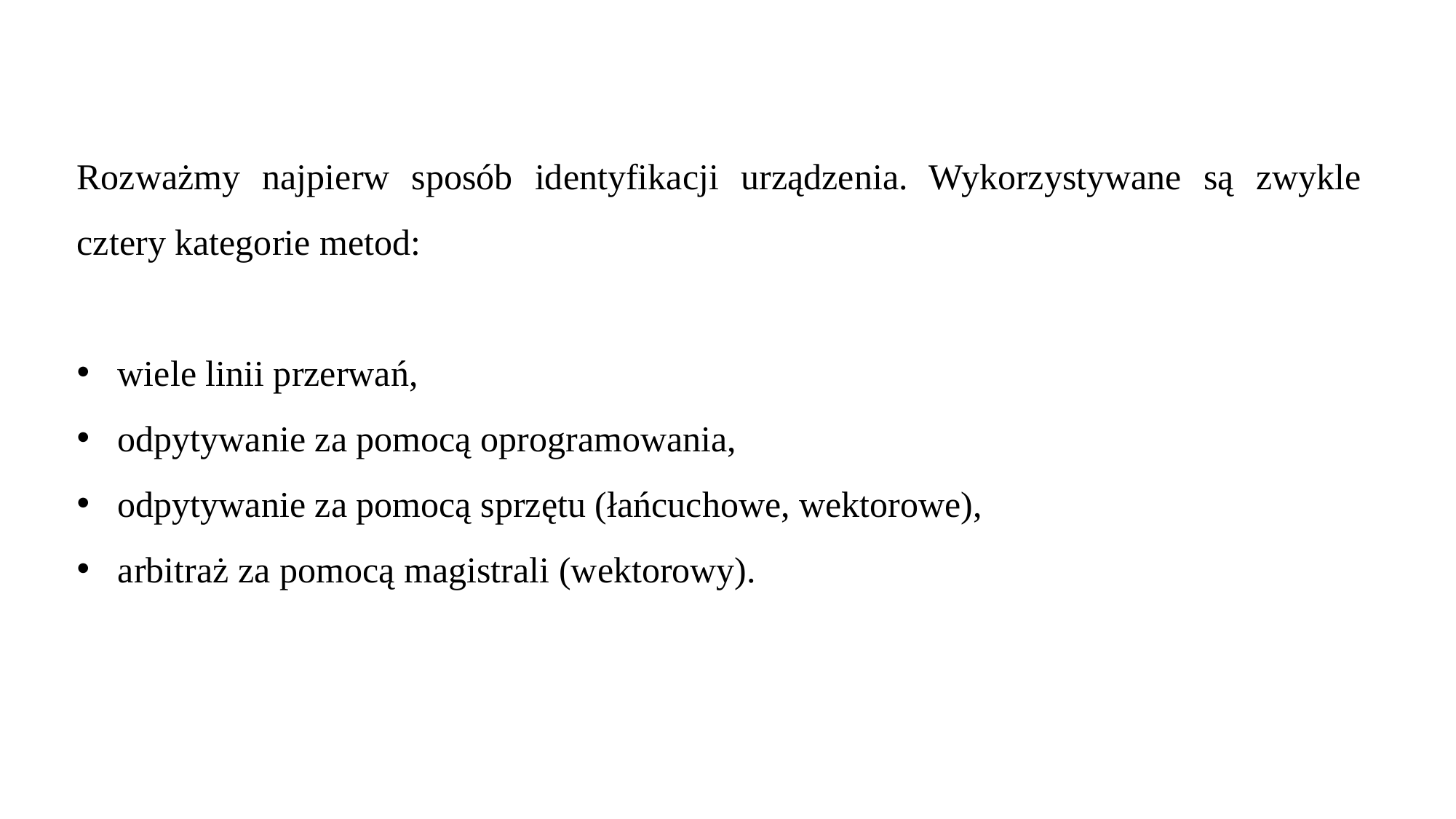

Rozważmy najpierw sposób identyfikacji urządzenia. Wykorzystywane są zwykle cztery kategorie metod:

wiele linii przerwań,
odpytywanie za pomocą oprogramowania,
odpytywanie za pomocą sprzętu (łańcuchowe, wektorowe),
arbitraż za pomocą magistrali (wektorowy).